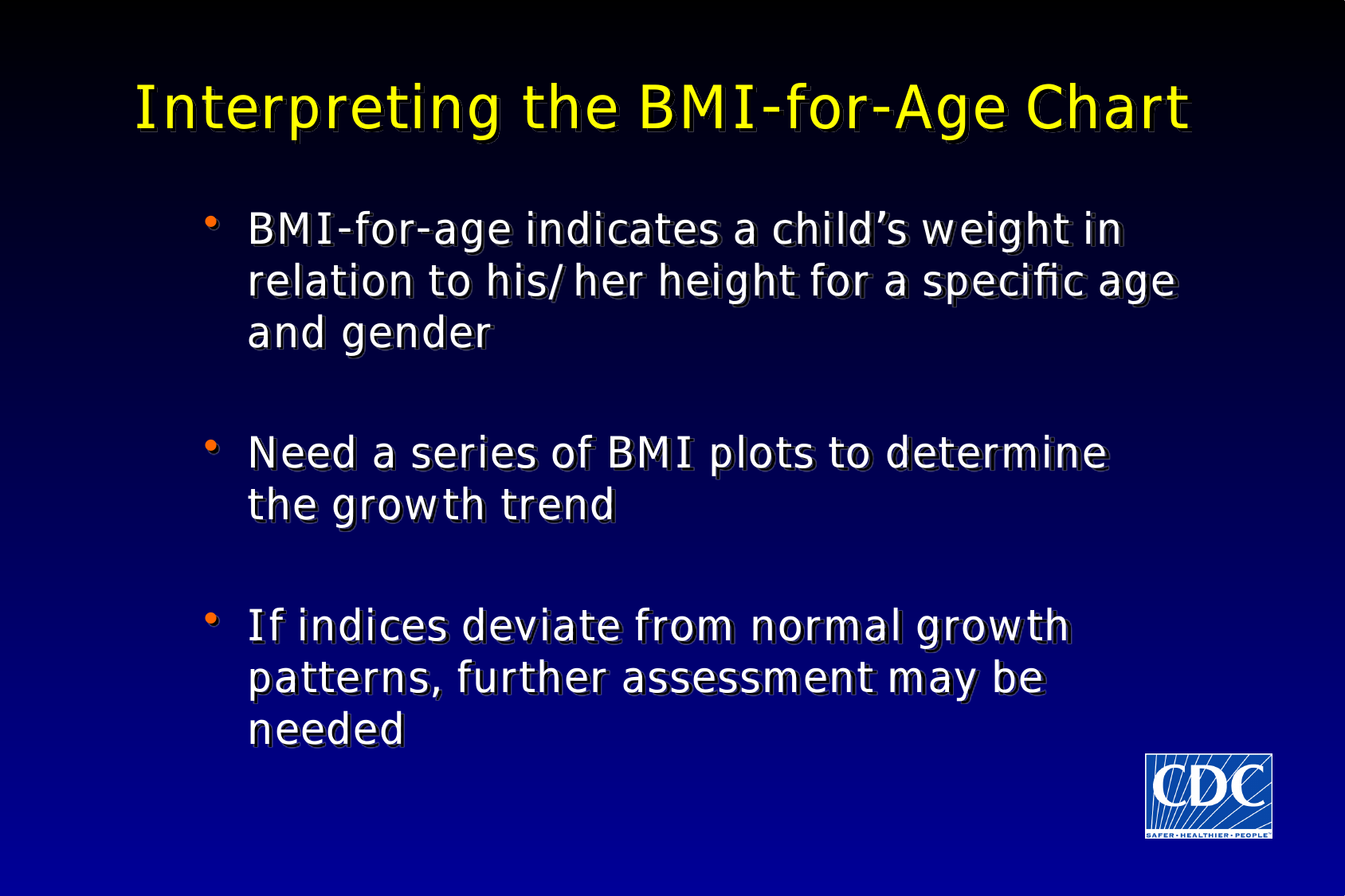

# Interpreting the BMI-for-Age Chart
BMI-for-age indicates a child’s weight in relation to his/her height for a specific age and gender

Need a series of BMI plots to determine the growth trend

If indices deviate from normal growth patterns, further assessment may be needed